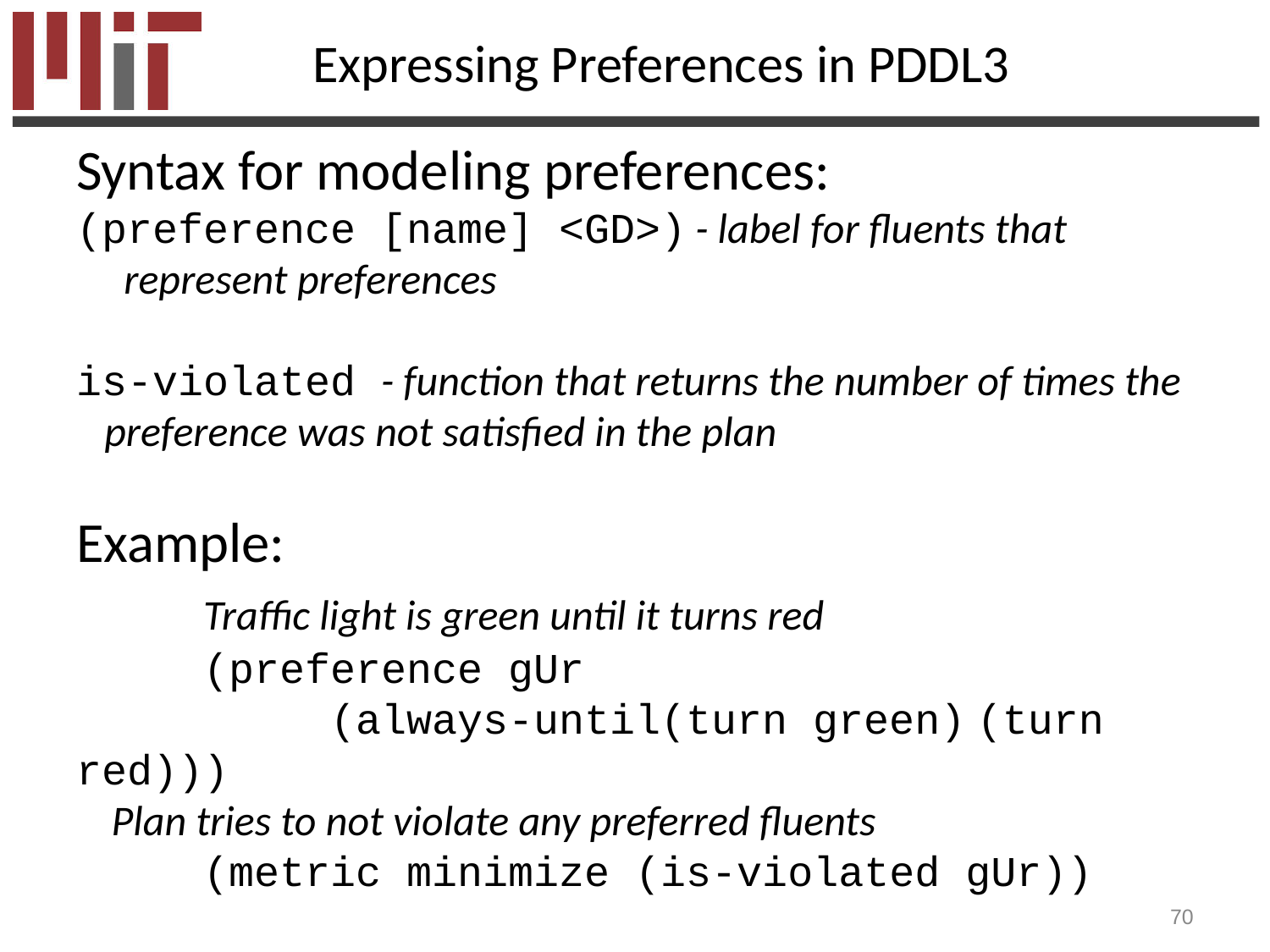

# Expressing Preferences in PDDL3
Syntax for modeling preferences:
(preference [name] <GD>) - label for fluents that represent preferences

is-violated - function that returns the number of times the preference was not satisfied in the plan

Example:
	Traffic light is green until it turns red
	(preference gUr
		(always-until(turn green) (turn red)))
Plan tries to not violate any preferred fluents
	(metric minimize (is-violated gUr))

70